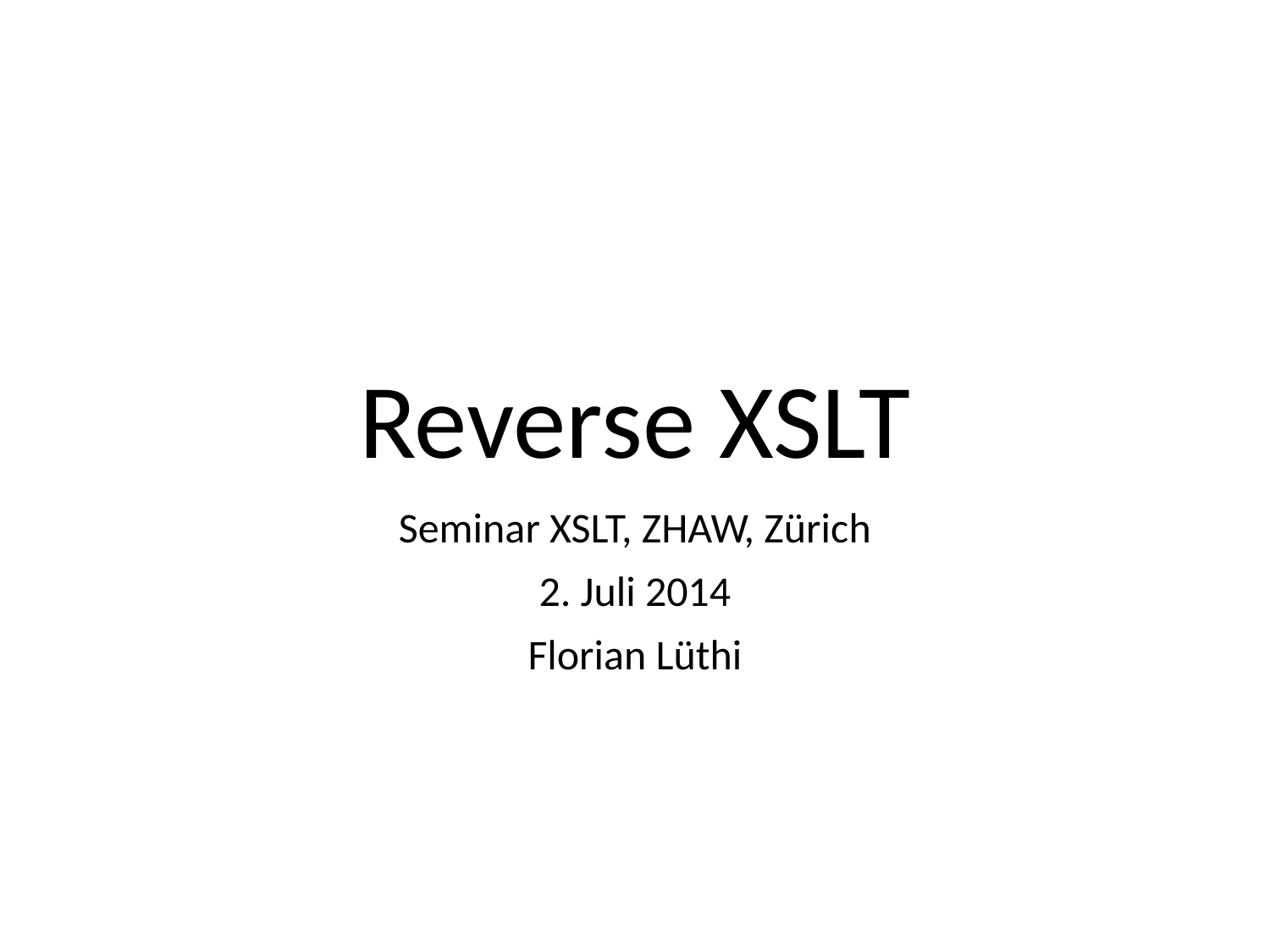

# Reverse XSLT
Seminar XSLT, ZHAW, Zürich
2. Juli 2014
Florian Lüthi